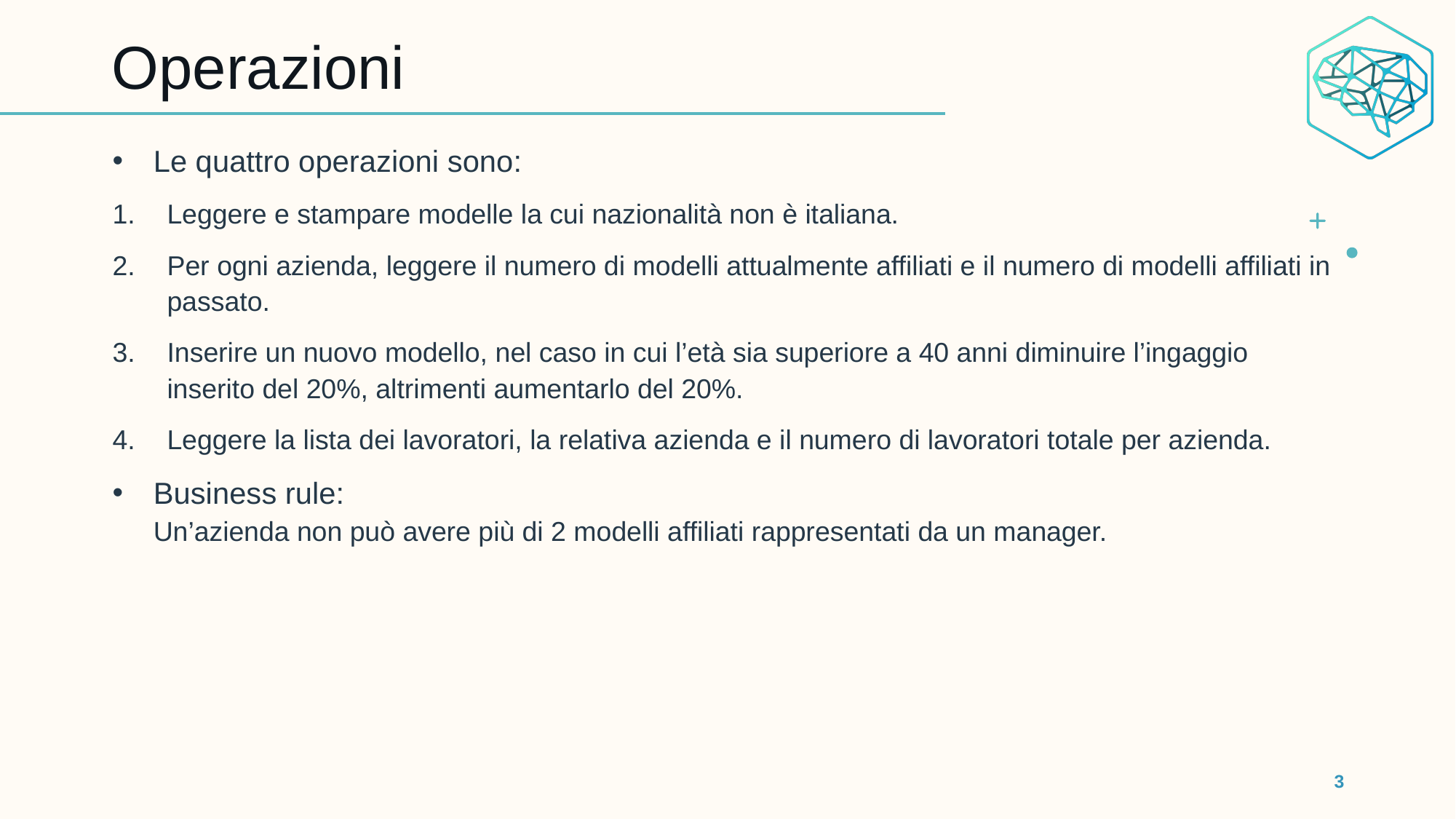

# Operazioni
Le quattro operazioni sono:
Leggere e stampare modelle la cui nazionalità non è italiana.
Per ogni azienda, leggere il numero di modelli attualmente affiliati e il numero di modelli affiliati in passato.
Inserire un nuovo modello, nel caso in cui l’età sia superiore a 40 anni diminuire l’ingaggio inserito del 20%, altrimenti aumentarlo del 20%.
Leggere la lista dei lavoratori, la relativa azienda e il numero di lavoratori totale per azienda.
Business rule:
Un’azienda non può avere più di 2 modelli affiliati rappresentati da un manager.

3